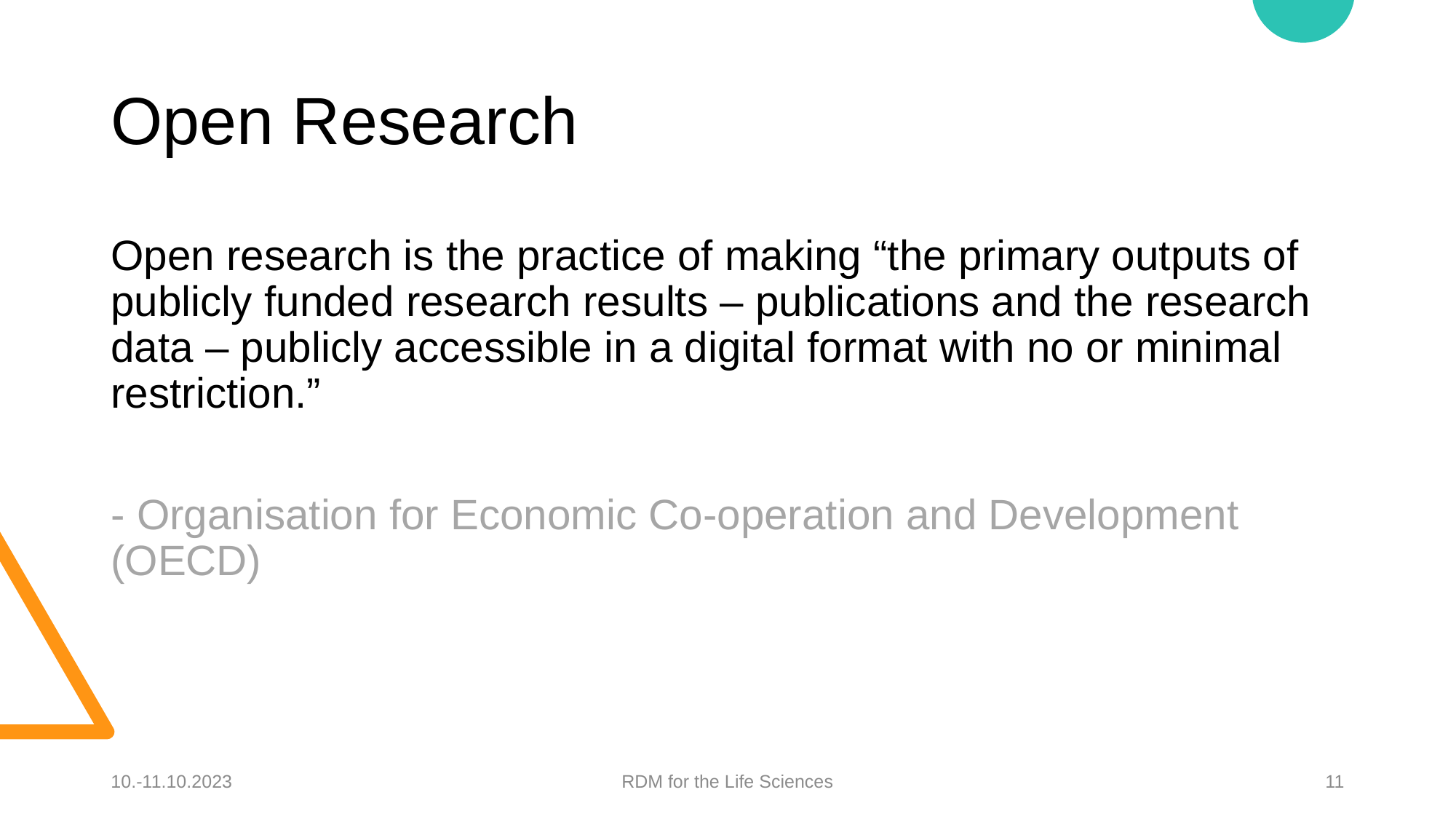

# Open Research
Open research is the practice of making “the primary outputs of publicly funded research results – publications and the research data – publicly accessible in a digital format with no or minimal restriction.”

- Organisation for Economic Co-operation and Development (OECD)
10.-11.10.2023
RDM for the Life Sciences
11